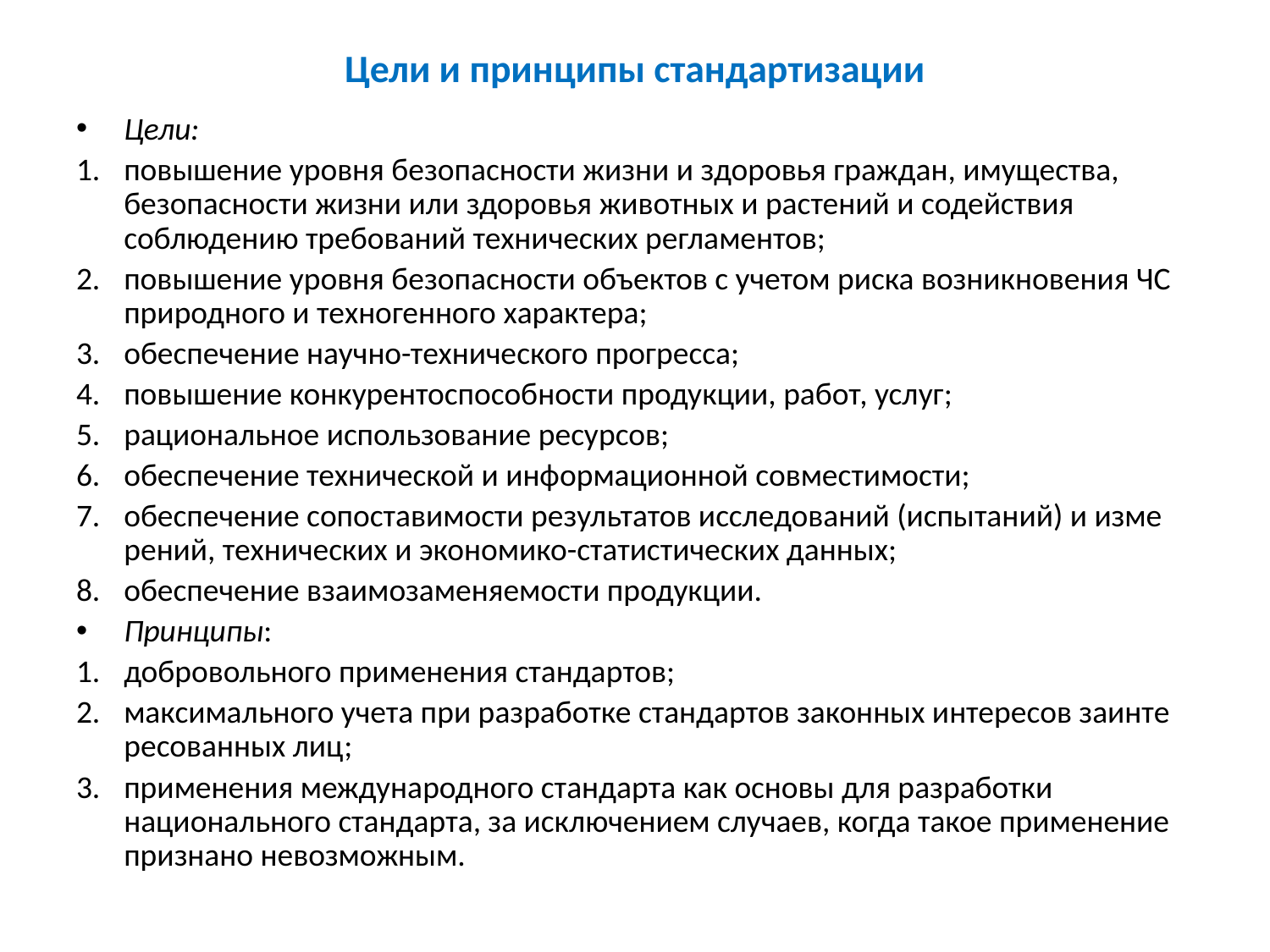

# Цели и принципы стандартизации
Цели:
повышение уровня безопасности жизни и здоровья граждан, имущества, безопасности жизни или здоровья животных и растений и содействия соблюдению требований технических регламентов;
повышение уровня безопасности объектов с учетом риска возникновения ЧС природного и техногенного характера;
обеспечение научно-технического прогресса;
повышение конкурентоспособности продукции, работ, услуг;
рациональное использование ресурсов;
обеспечение технической и информационной совместимости;
обеспечение сопоставимости результатов исследований (испытаний) и изме­рений, технических и экономико-статистических данных;
обеспечение взаимозаменяемости продукции.
Принципы:
добровольного применения стандартов;
максимального учета при разработке стандартов законных интересов заинте­ресованных лиц;
применения международного стандарта как основы для разработки национального стандарта, за исключением случаев, когда такое применение признано невозможным.